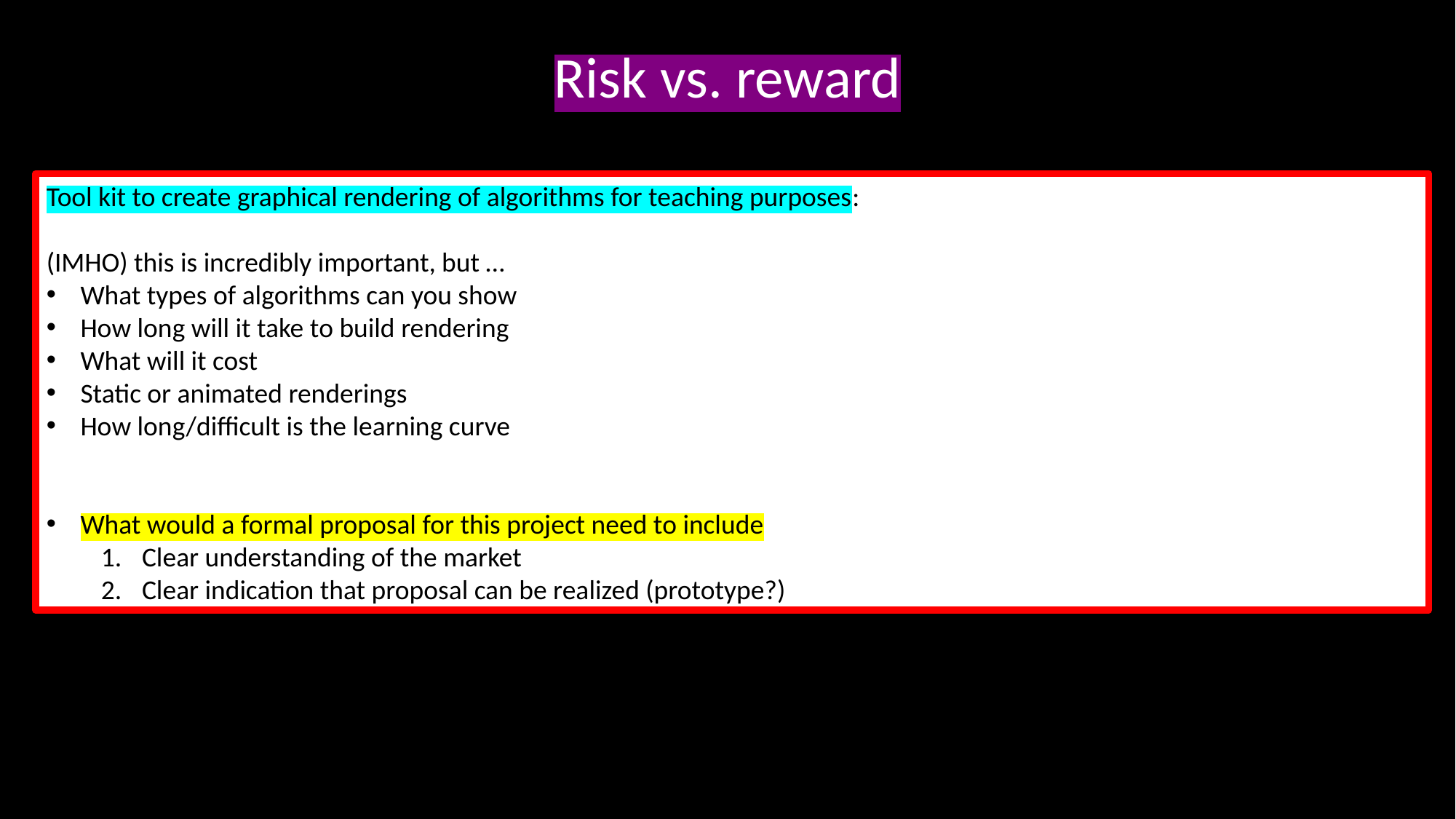

# Risk vs. reward
Tool kit to create graphical rendering of algorithms for teaching purposes:

(IMHO) this is incredibly important, but …
What types of algorithms can you show
How long will it take to build rendering
What will it cost
Static or animated renderings
How long/difficult is the learning curve

What would a formal proposal for this project need to include
Clear understanding of the market
Clear indication that proposal can be realized (prototype?)